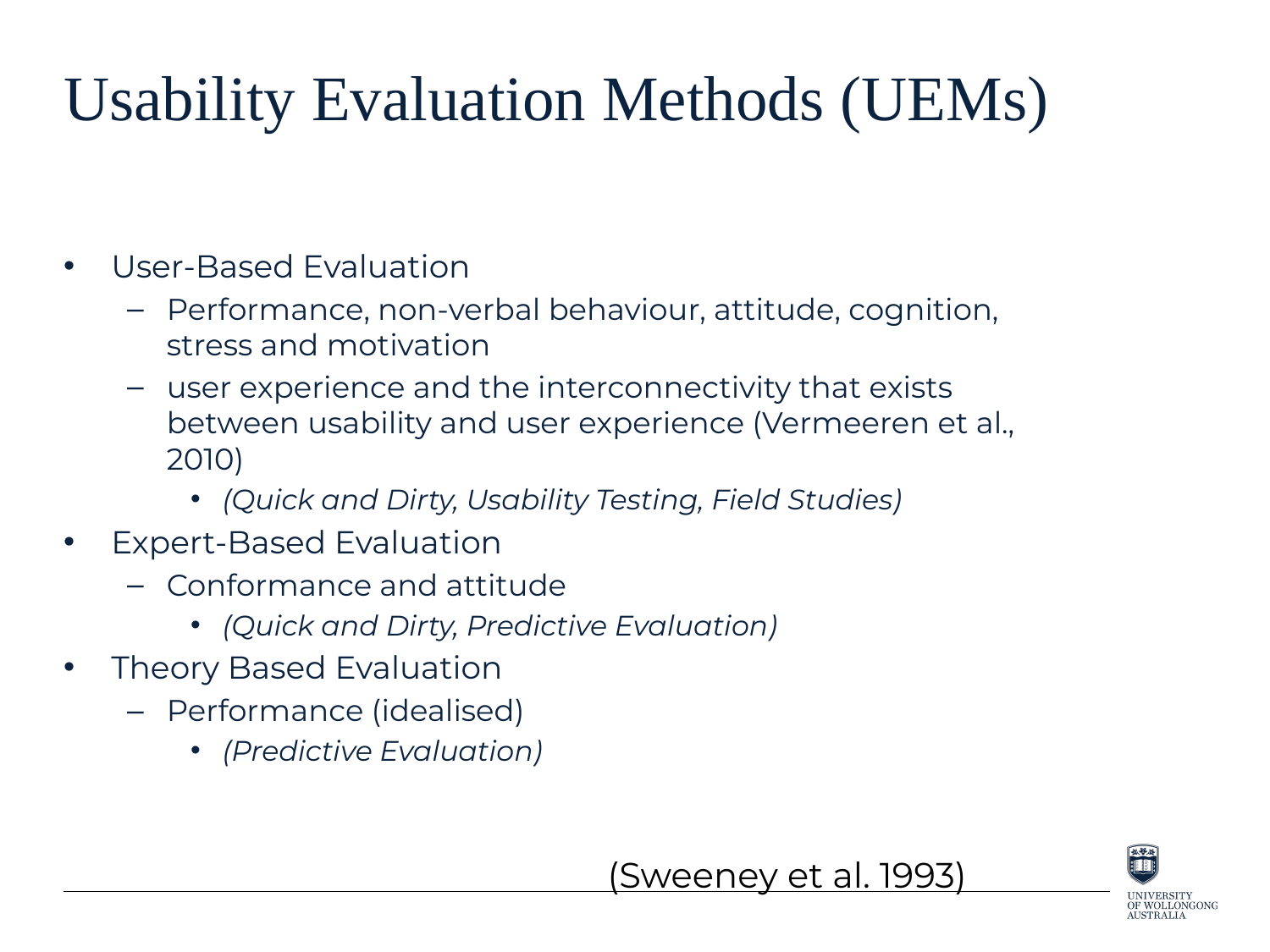

# Usability Evaluation Methods (UEMs)
User-Based Evaluation
Performance, non-verbal behaviour, attitude, cognition, stress and motivation
user experience and the interconnectivity that exists  between usability and user experience (Vermeeren et al., 2010)
(Quick and Dirty, Usability Testing, Field Studies)
Expert-Based Evaluation
Conformance and attitude
(Quick and Dirty, Predictive Evaluation)
Theory Based Evaluation
Performance (idealised)
(Predictive Evaluation)
(Sweeney et al. 1993)